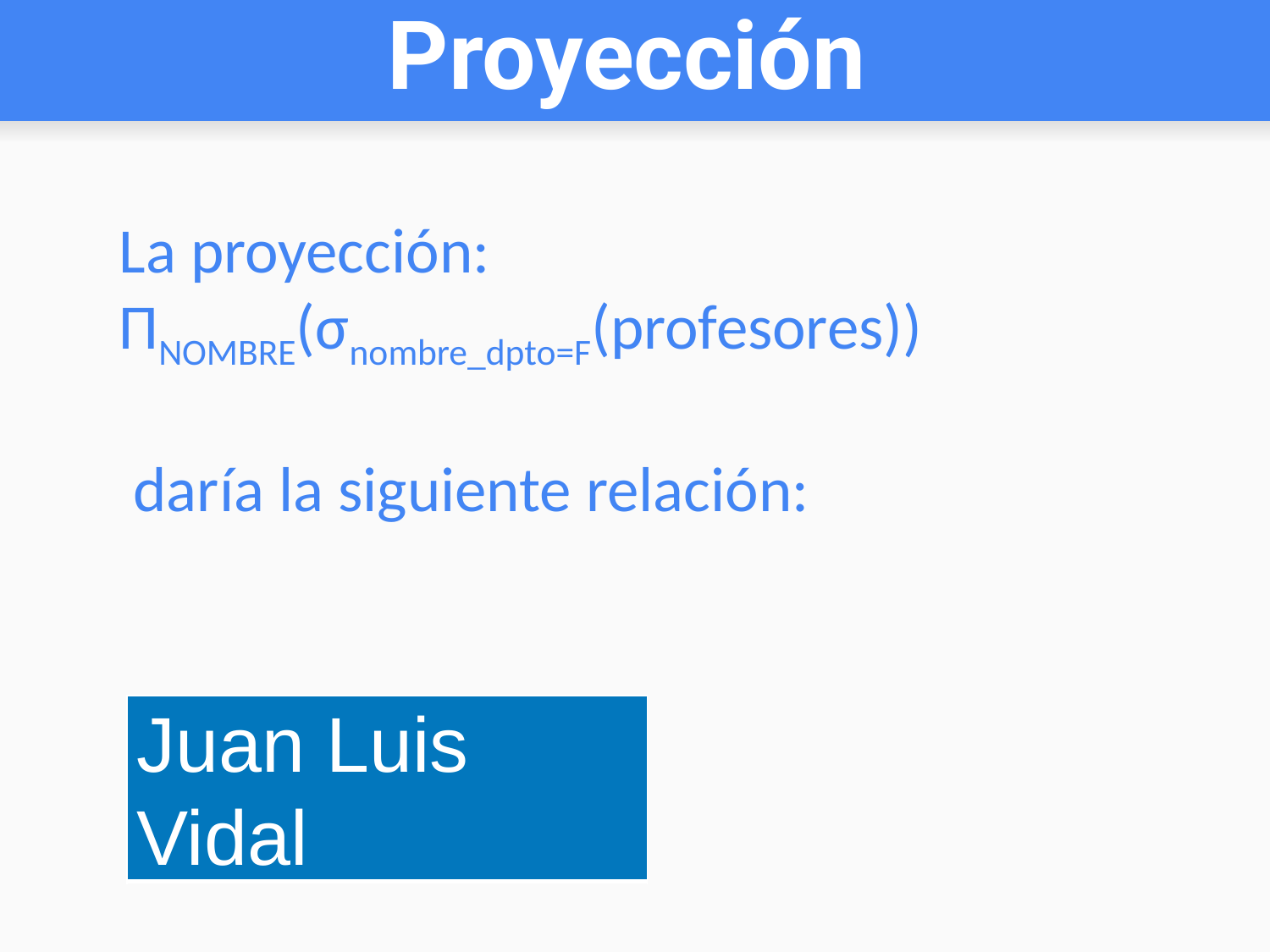

# Proyección
La proyección: ΠNOMBRE(σnombre_dpto=F(profesores))

 daría la siguiente relación:

| Juan Luis Vidal |
| --- |